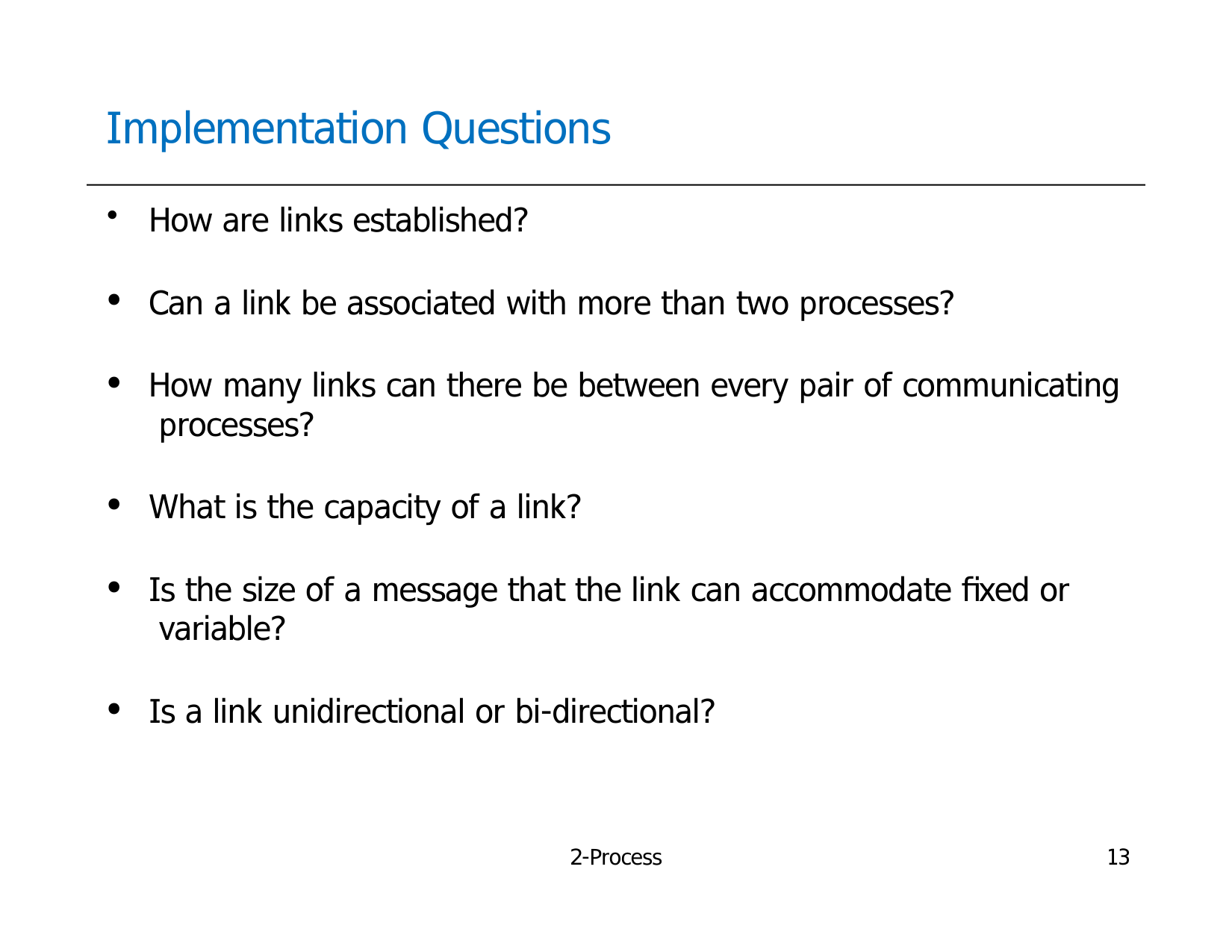

# Implementation Questions
How are links established?

Can a link be associated with more than two processes?

How many links can there be between every pair of communicating  processes?

What is the capacity of a link?

Is the size of a message that the link can accommodate fixed or  variable?

Is a link unidirectional or bi-directional?
2-Process
13